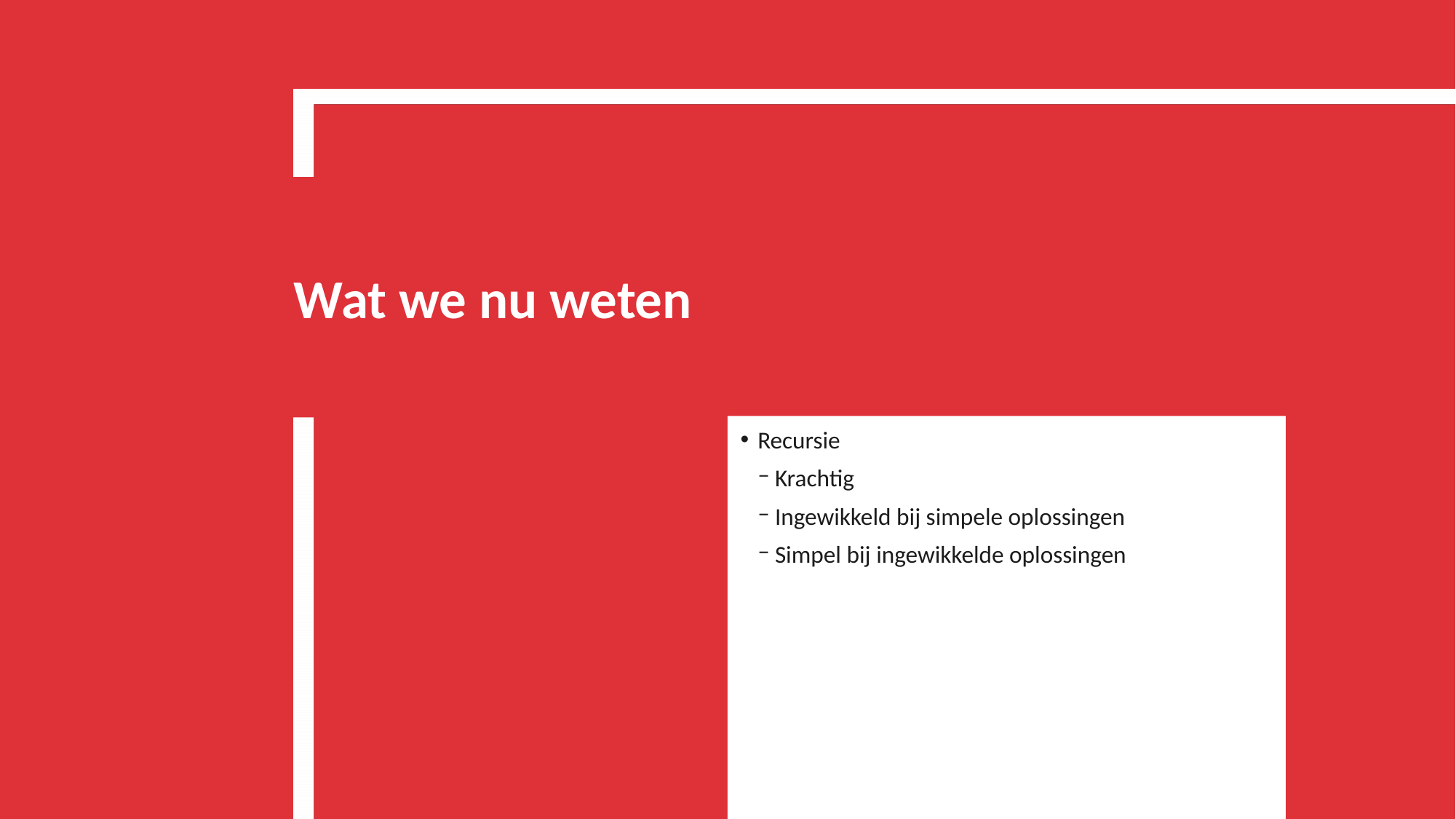

# Wat we nu weten
Recursie
Krachtig
Ingewikkeld bij simpele oplossingen
Simpel bij ingewikkelde oplossingen